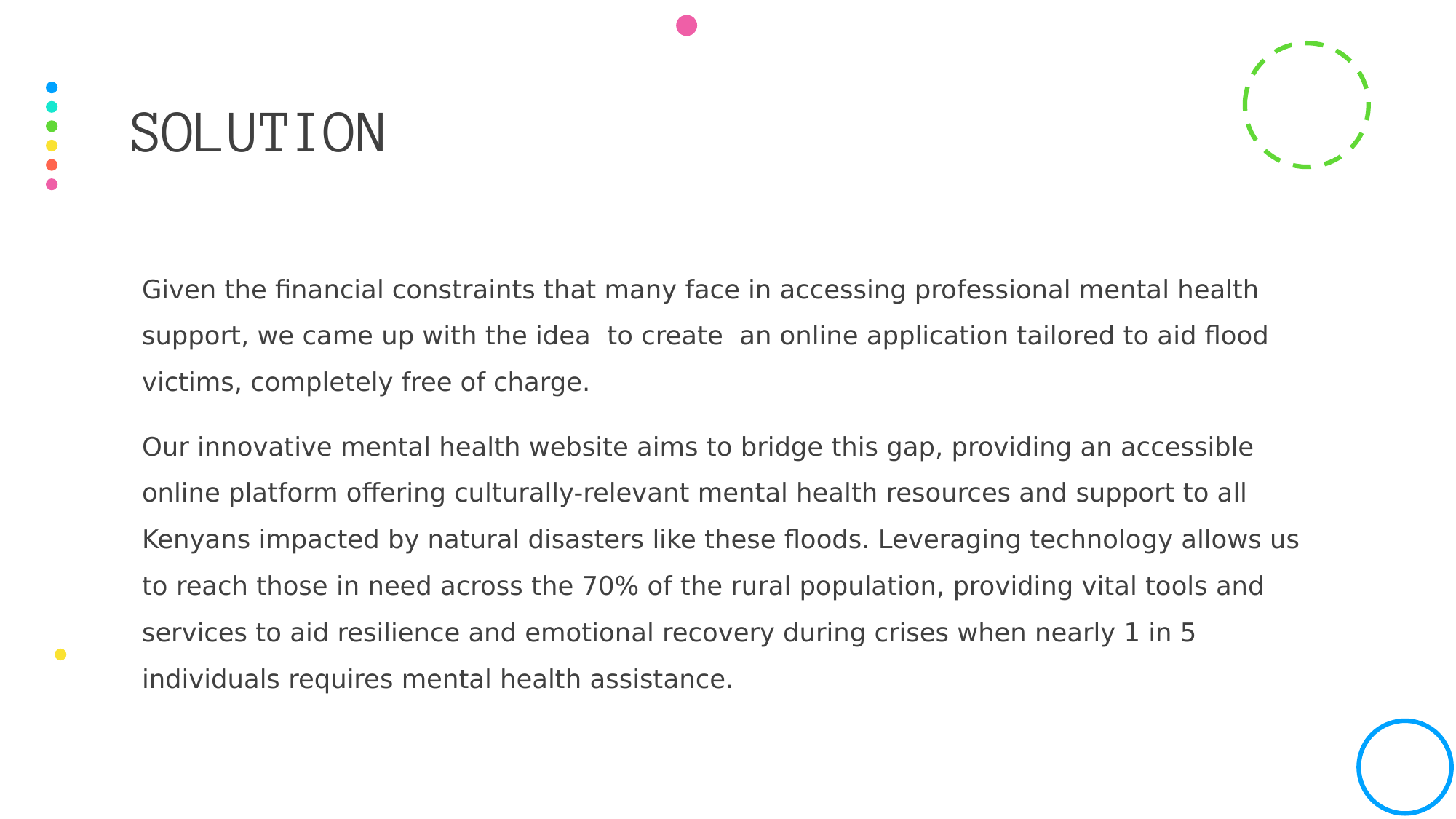

# solution
Given the financial constraints that many face in accessing professional mental health support, we came up with the idea  to create  an online application tailored to aid flood victims, completely free of charge.
Our innovative mental health website aims to bridge this gap, providing an accessible online platform offering culturally-relevant mental health resources and support to all Kenyans impacted by natural disasters like these floods. Leveraging technology allows us to reach those in need across the 70% of the rural population, providing vital tools and services to aid resilience and emotional recovery during crises when nearly 1 in 5 individuals requires mental health assistance.